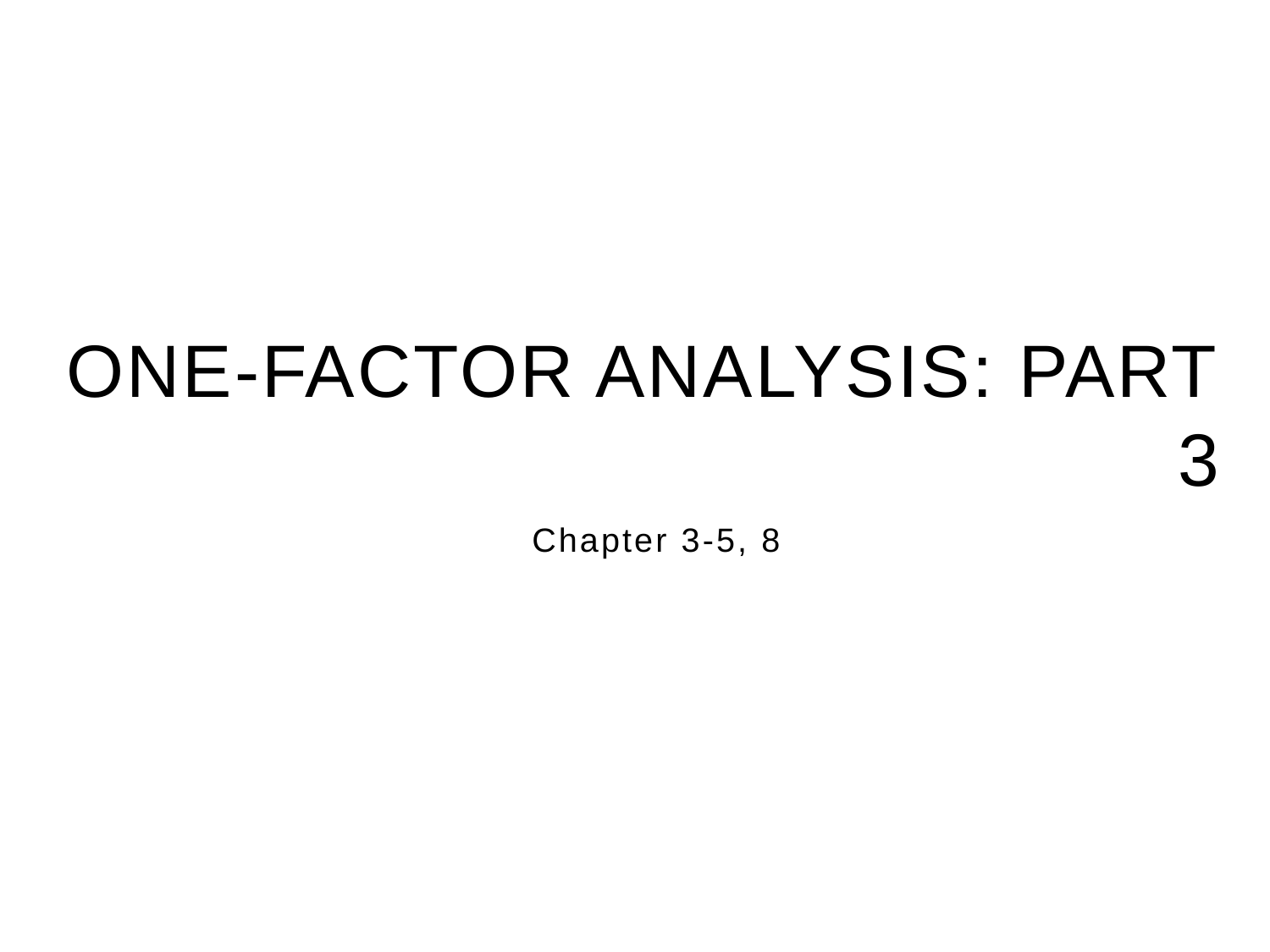

# One-Factor Analysis: part 3
Chapter 3-5, 8